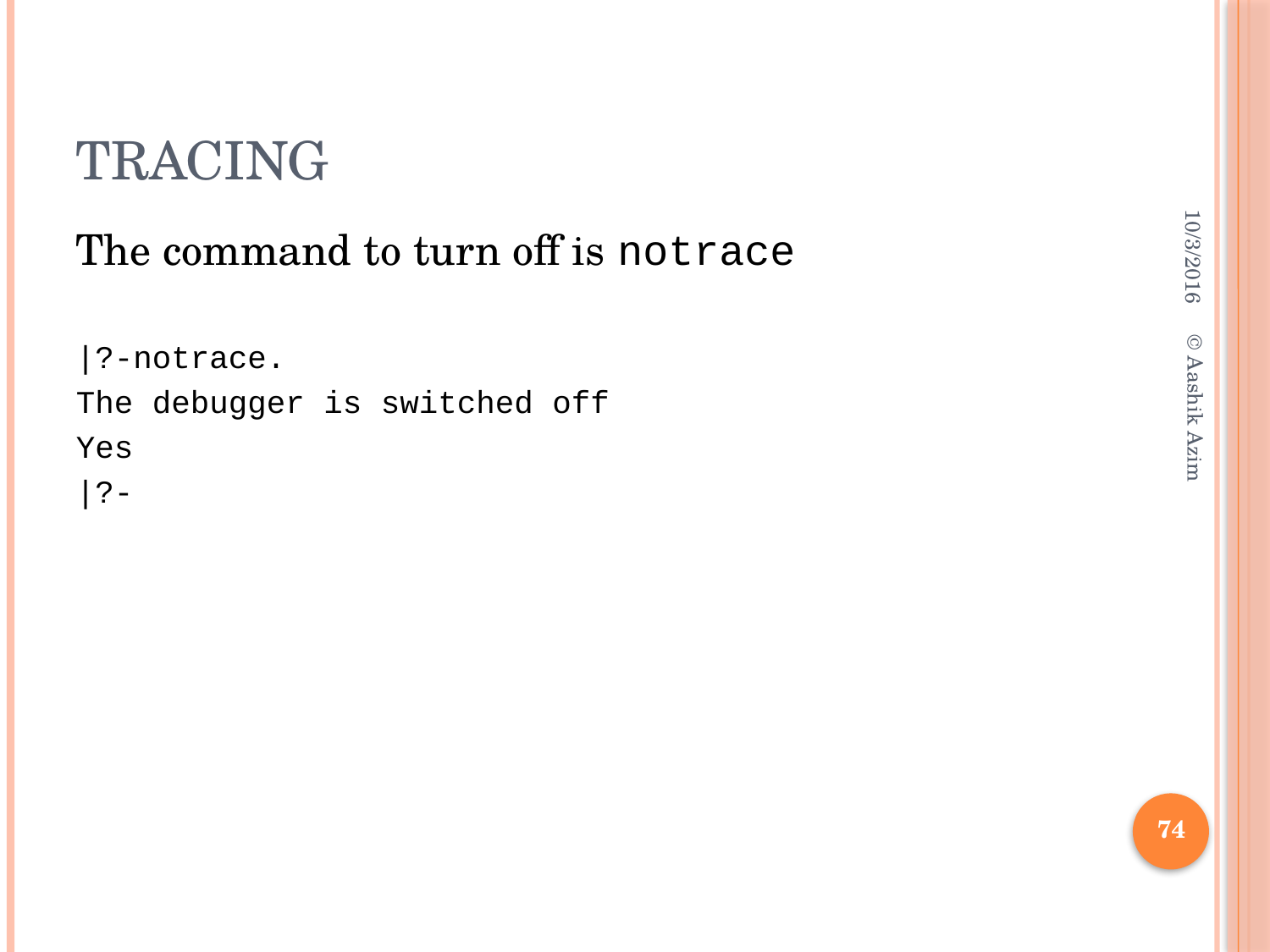

# Tracing
10/3/2016
The command to turn off is notrace

|?-notrace.
The debugger is switched off
Yes
|?-
© Aashik Azim
74